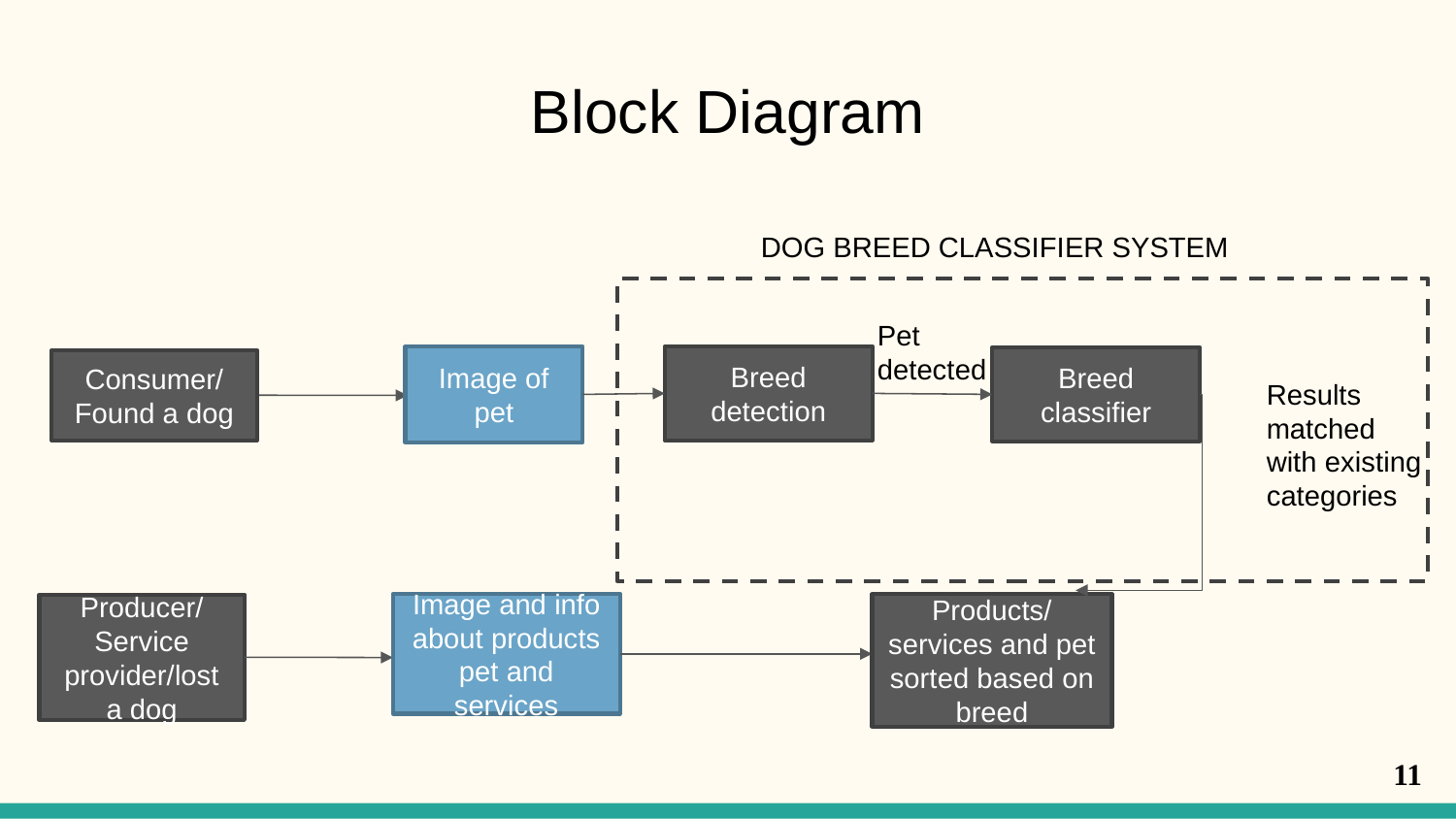

# Block Diagram
DOG BREED CLASSIFIER SYSTEM

Pet detected
Image of pet
Breed detection
Breed classifier
Consumer/
Found a dog
Results matched with existing categories
Image and info about products pet and services
Products/services and pet sorted based on breed
Producer/
Service provider/lost a dog
11

11